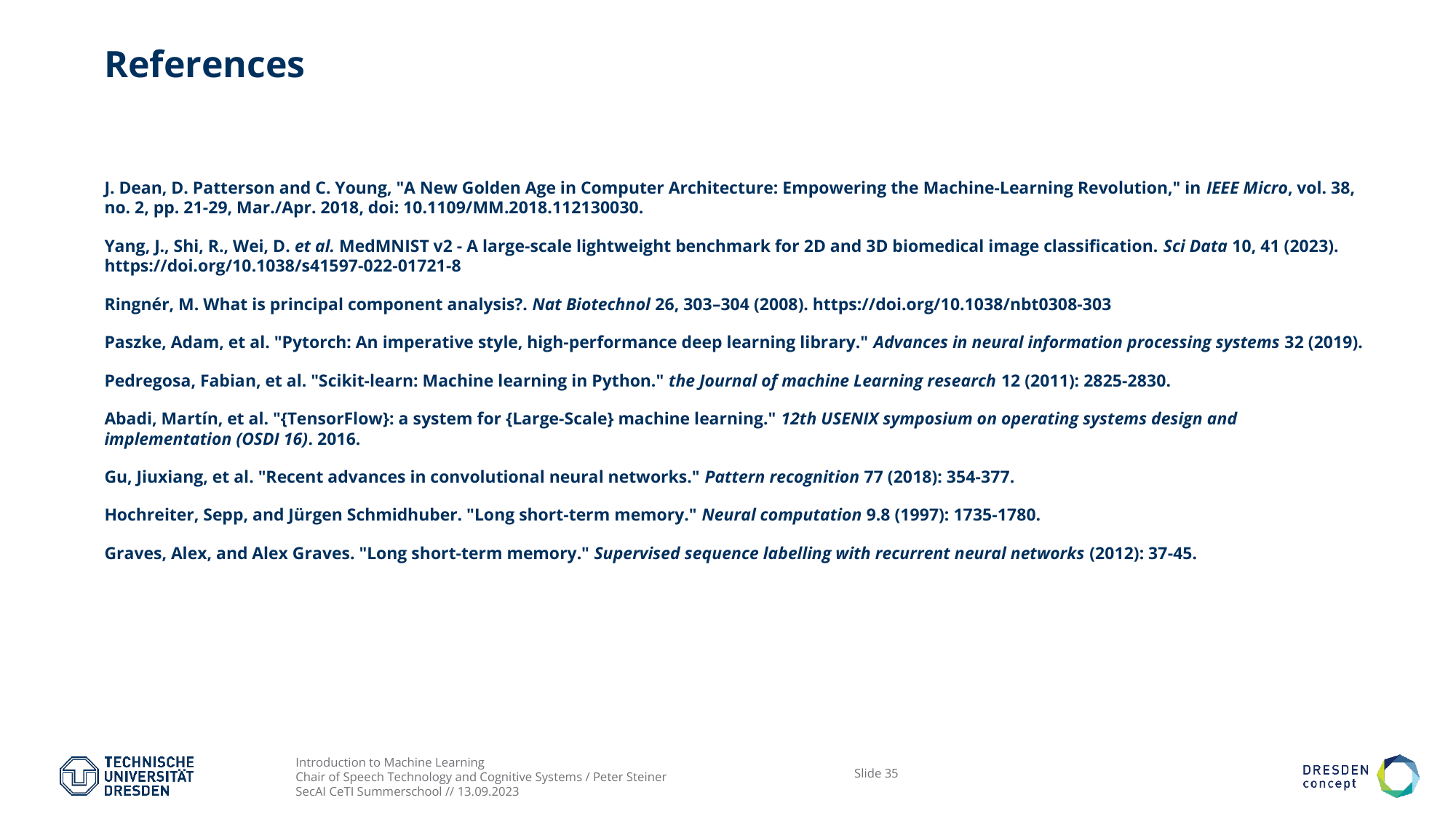

# References
J. Dean, D. Patterson and C. Young, "A New Golden Age in Computer Architecture: Empowering the Machine-Learning Revolution," in IEEE Micro, vol. 38, no. 2, pp. 21-29, Mar./Apr. 2018, doi: 10.1109/MM.2018.112130030.
Yang, J., Shi, R., Wei, D. et al. MedMNIST v2 - A large-scale lightweight benchmark for 2D and 3D biomedical image classification. Sci Data 10, 41 (2023). https://doi.org/10.1038/s41597-022-01721-8
Ringnér, M. What is principal component analysis?. Nat Biotechnol 26, 303–304 (2008). https://doi.org/10.1038/nbt0308-303
Paszke, Adam, et al. "Pytorch: An imperative style, high-performance deep learning library." Advances in neural information processing systems 32 (2019).
Pedregosa, Fabian, et al. "Scikit-learn: Machine learning in Python." the Journal of machine Learning research 12 (2011): 2825-2830.
Abadi, Martín, et al. "{TensorFlow}: a system for {Large-Scale} machine learning." 12th USENIX symposium on operating systems design and implementation (OSDI 16). 2016.
Gu, Jiuxiang, et al. "Recent advances in convolutional neural networks." Pattern recognition 77 (2018): 354-377.
Hochreiter, Sepp, and Jürgen Schmidhuber. "Long short-term memory." Neural computation 9.8 (1997): 1735-1780.
Graves, Alex, and Alex Graves. "Long short-term memory." Supervised sequence labelling with recurrent neural networks (2012): 37-45.